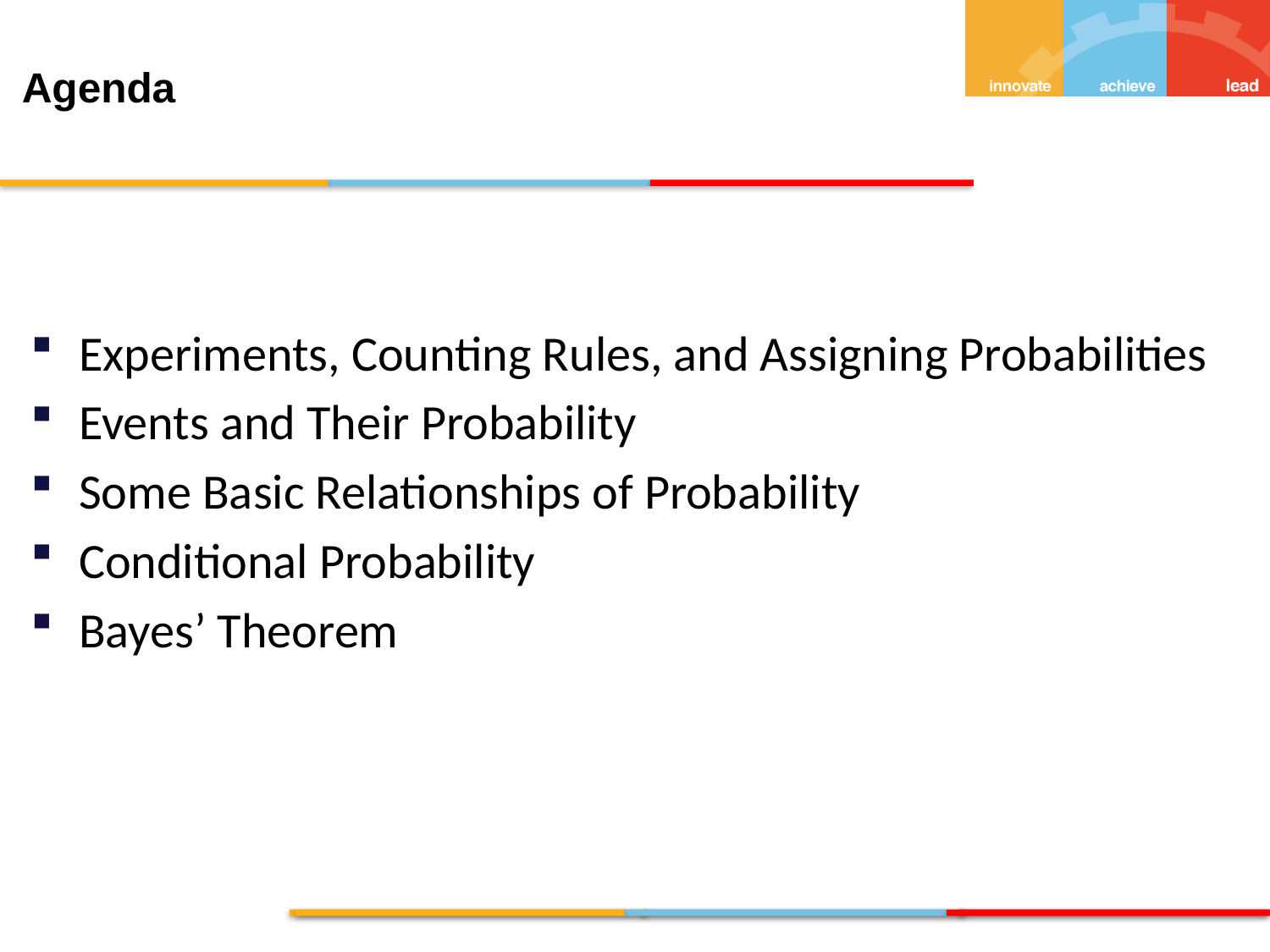

Agenda

Experiments, Counting Rules, and Assigning Probabilities
Events and Their Probability
Some Basic Relationships of Probability
Conditional Probability
Bayes’ Theorem